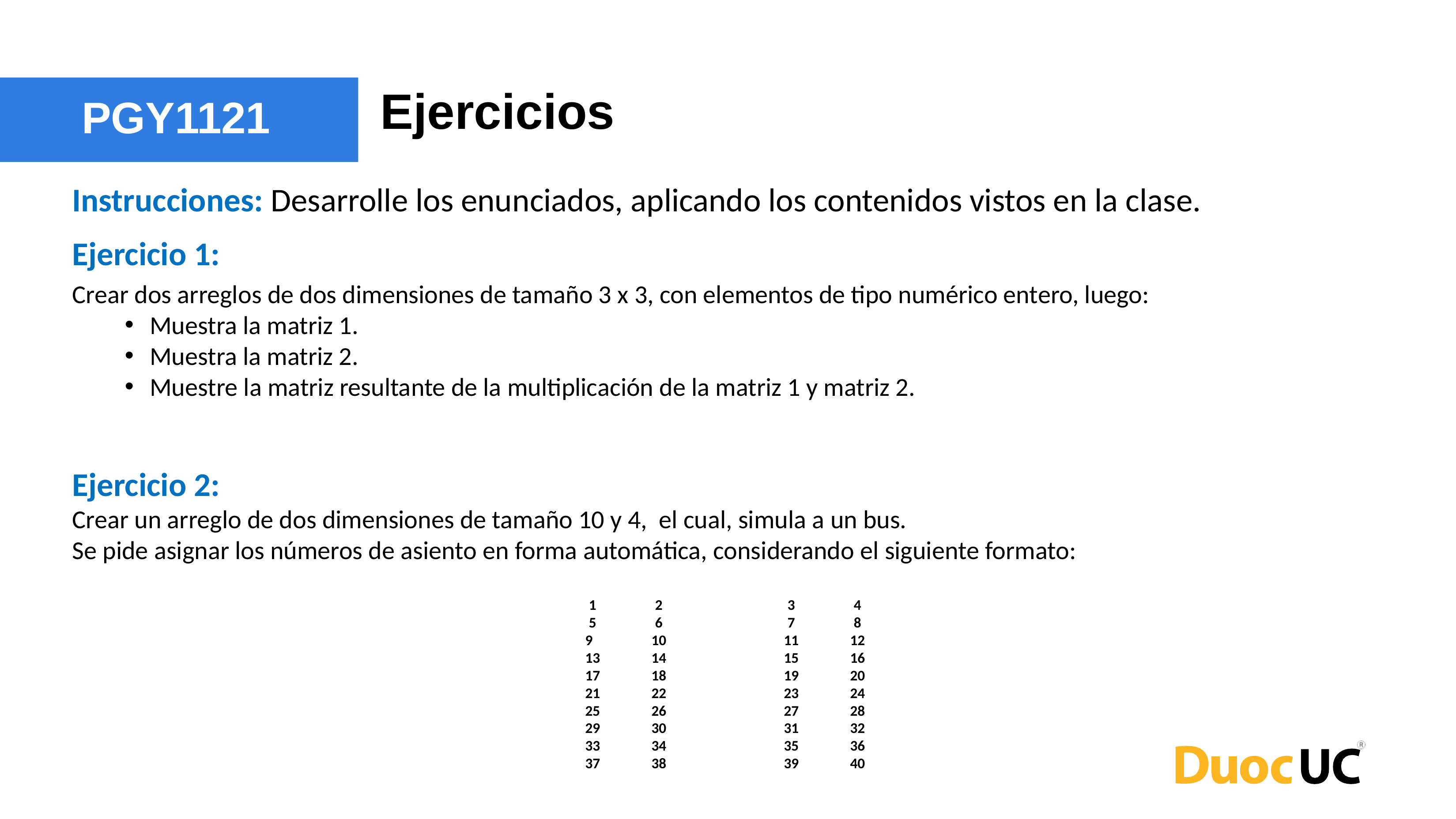

Ejercicios
PGY1121
Instrucciones: Desarrolle los enunciados, aplicando los contenidos vistos en la clase.
Ejercicio 1:
Crear dos arreglos de dos dimensiones de tamaño 3 x 3, con elementos de tipo numérico entero, luego:
Muestra la matriz 1.
Muestra la matriz 2.
Muestre la matriz resultante de la multiplicación de la matriz 1 y matriz 2.

Ejercicio 2:
Crear un arreglo de dos dimensiones de tamaño 10 y 4,  el cual, simula a un bus.
Se pide asignar los números de asiento en forma automática, considerando el siguiente formato:

1	2		3	4
5	6		7	8
9	10		11	12
13	14		15	16
17	18		19	20
21	22		23	24
25	26		27	28
29	30		31	32
33	34		35	36
37	38		39	40